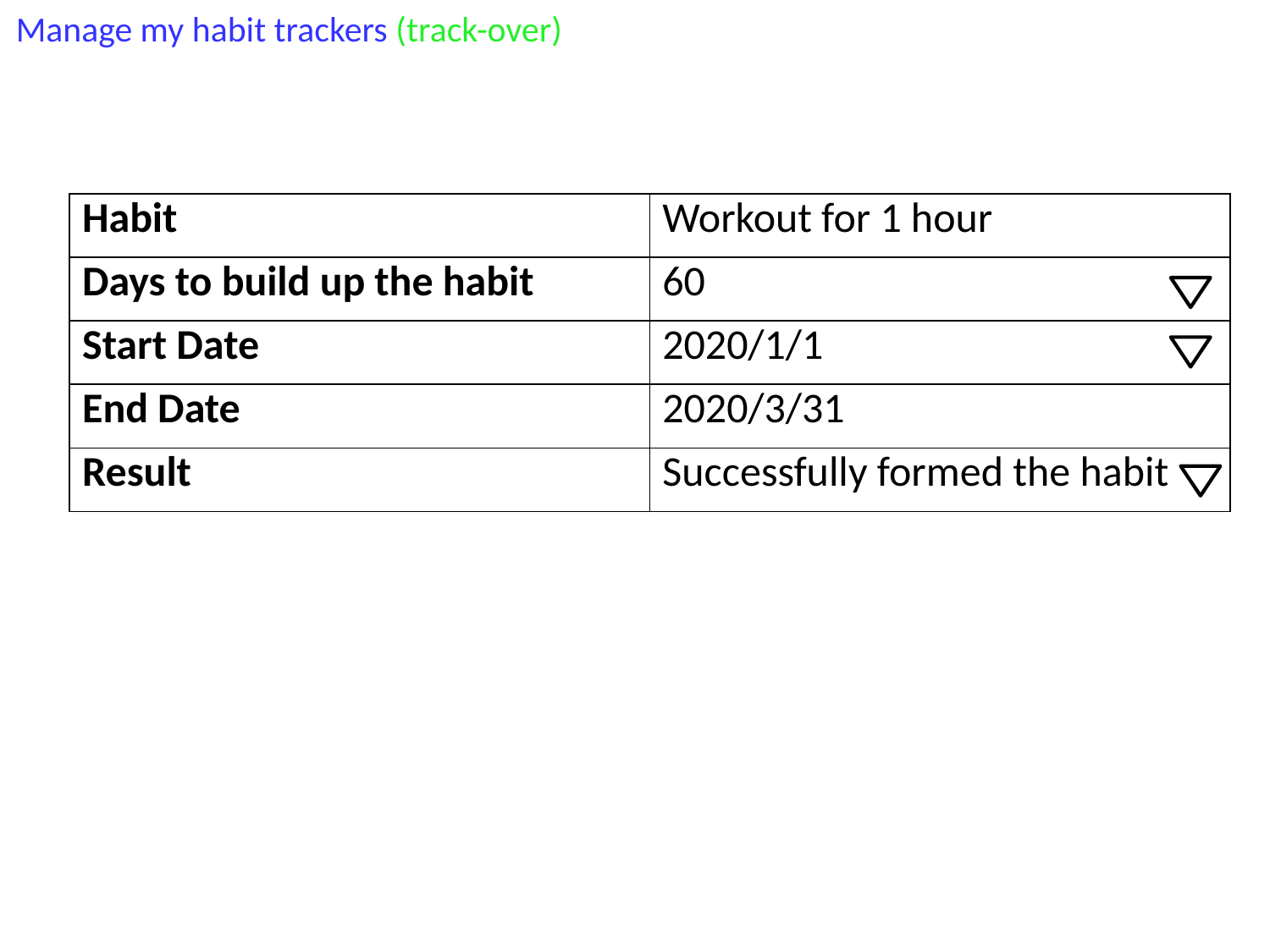

Manage my habit trackers (track-over)
| Habit | Workout for 1 hour |
| --- | --- |
| Days to build up the habit | 60 |
| Start Date | 2020/1/1 |
| End Date | 2020/3/31 |
| Result | Successfully formed the habit |